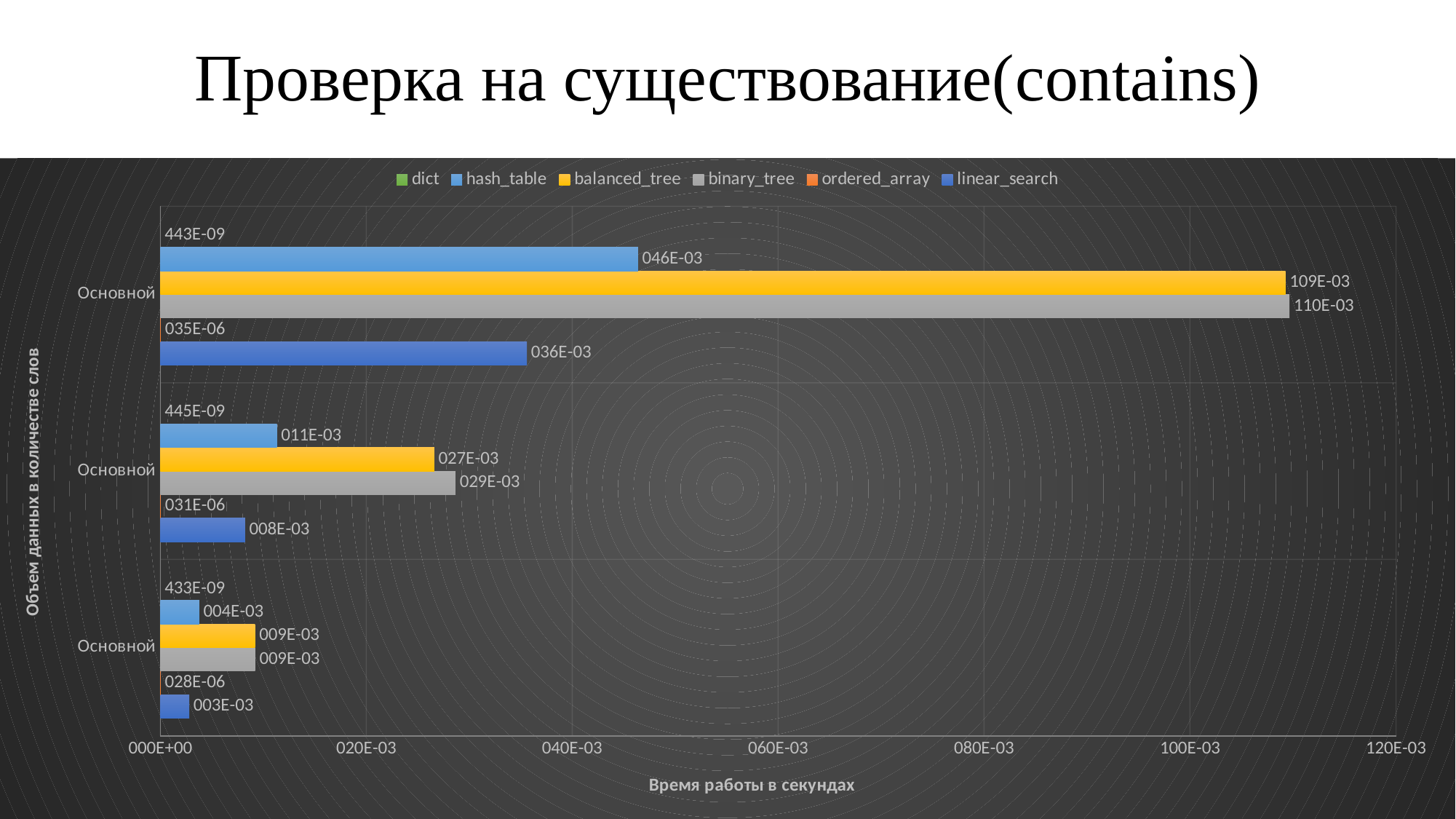

# Проверка на существование(contains)

### Chart

| Category | linear_search | ordered_array | binary_tree | balanced_tree | hash_table | dict |
|---|---|---|---|---|---|---|
| 9251 | 0.00279634267674847 | 2.84707245988055e-05 | 0.00920765465136515 | 0.00918622038039938 | 0.00377226195429714 | 4.3297288173238e-07 |
| 27030 | 0.00822298219809918 | 3.12703122397594e-05 | 0.0286547750444091 | 0.0265998262764566 | 0.0113154604044218 | 4.44659911567442e-07 |
| 110735 | 0.0355886693258514 | 3.47644840184843e-05 | 0.109657431268883 | 0.109263406616088 | 0.0463833579641597 | 4.43128924361845e-07 |